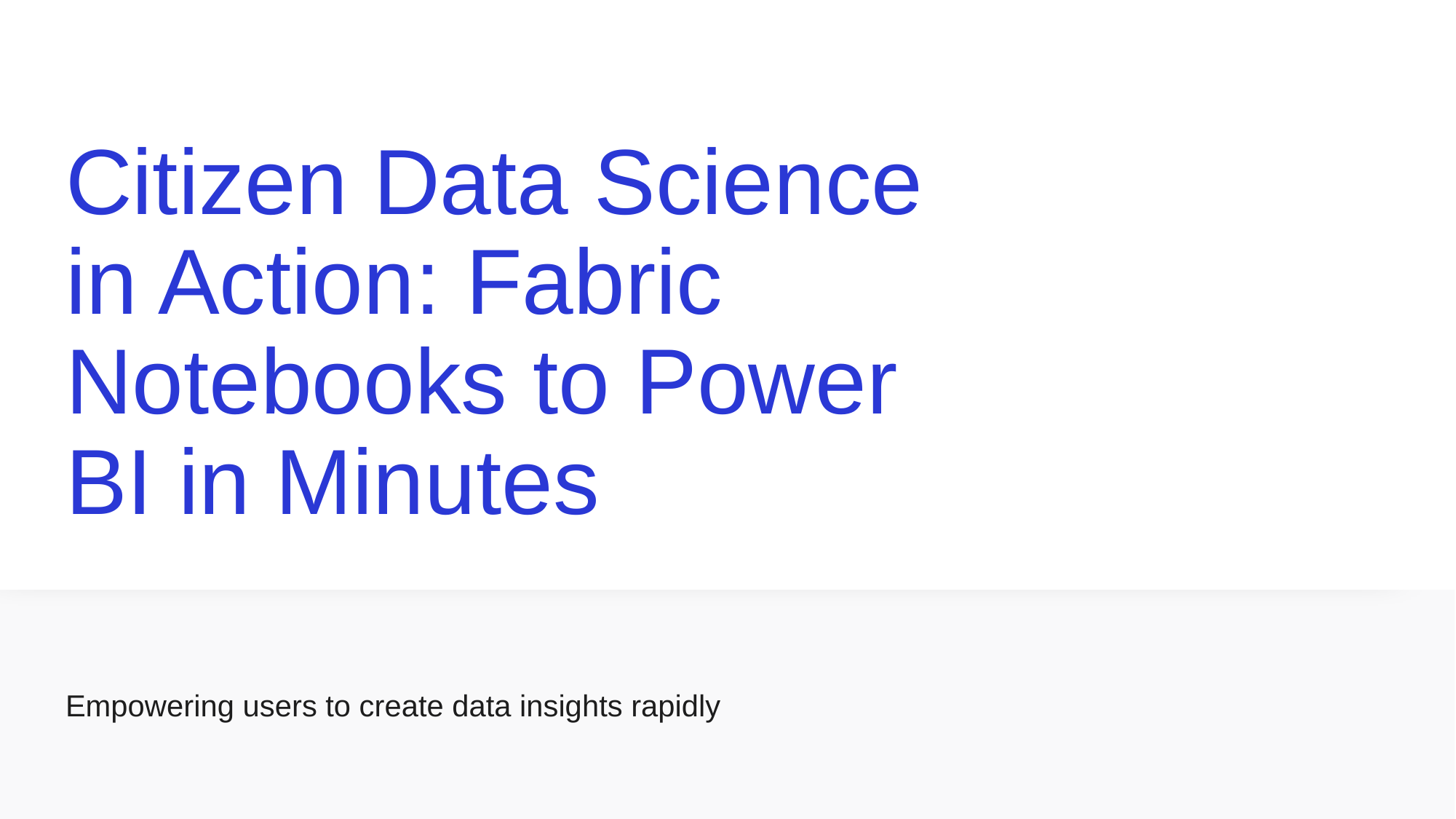

# Citizen Data Science in Action: Fabric Notebooks to Power BI in Minutes
Empowering users to create data insights rapidly